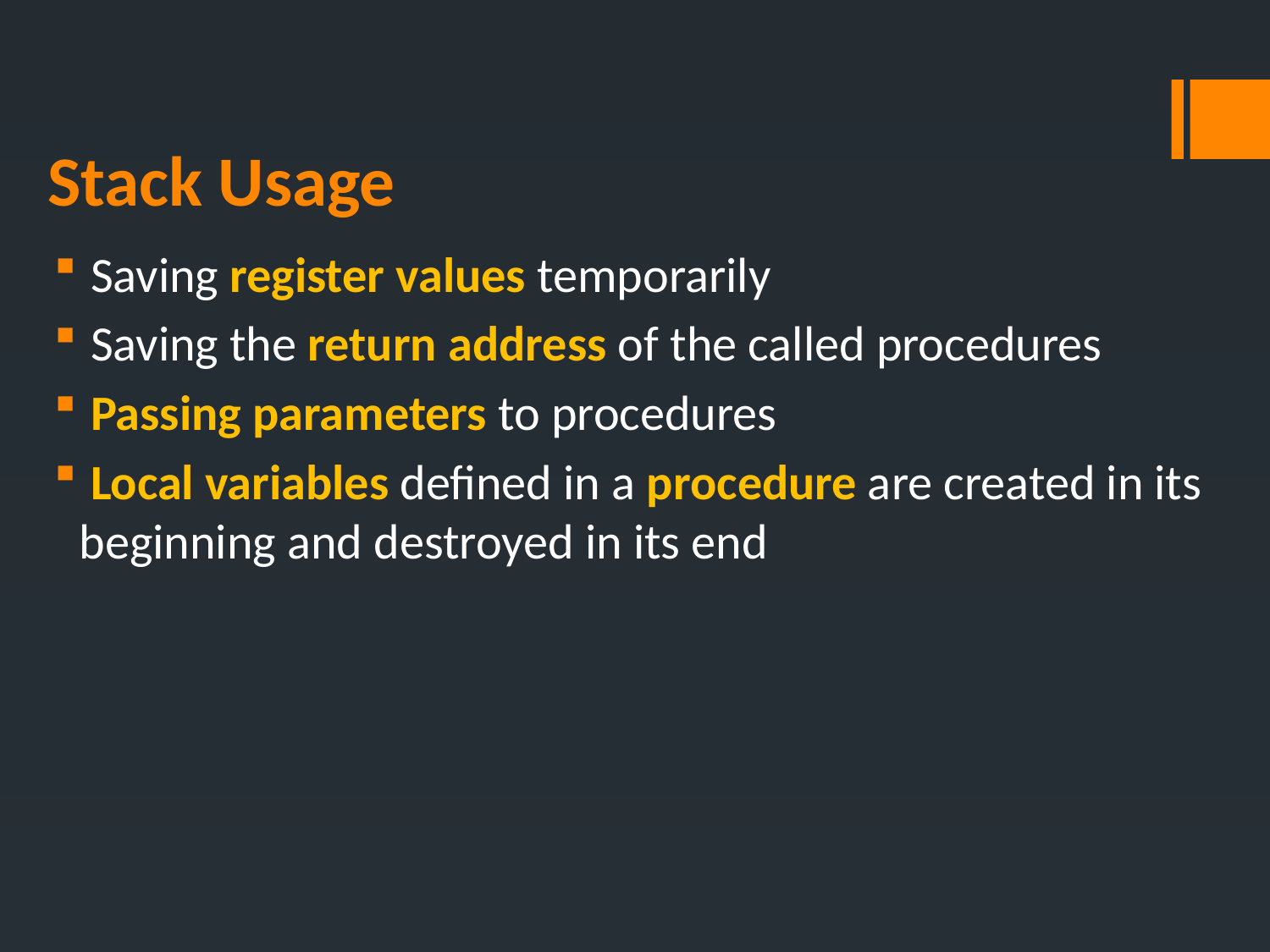

# Stack Usage
 Saving register values temporarily
 Saving the return address of the called procedures
 Passing parameters to procedures
 Local variables defined in a procedure are created in its beginning and destroyed in its end